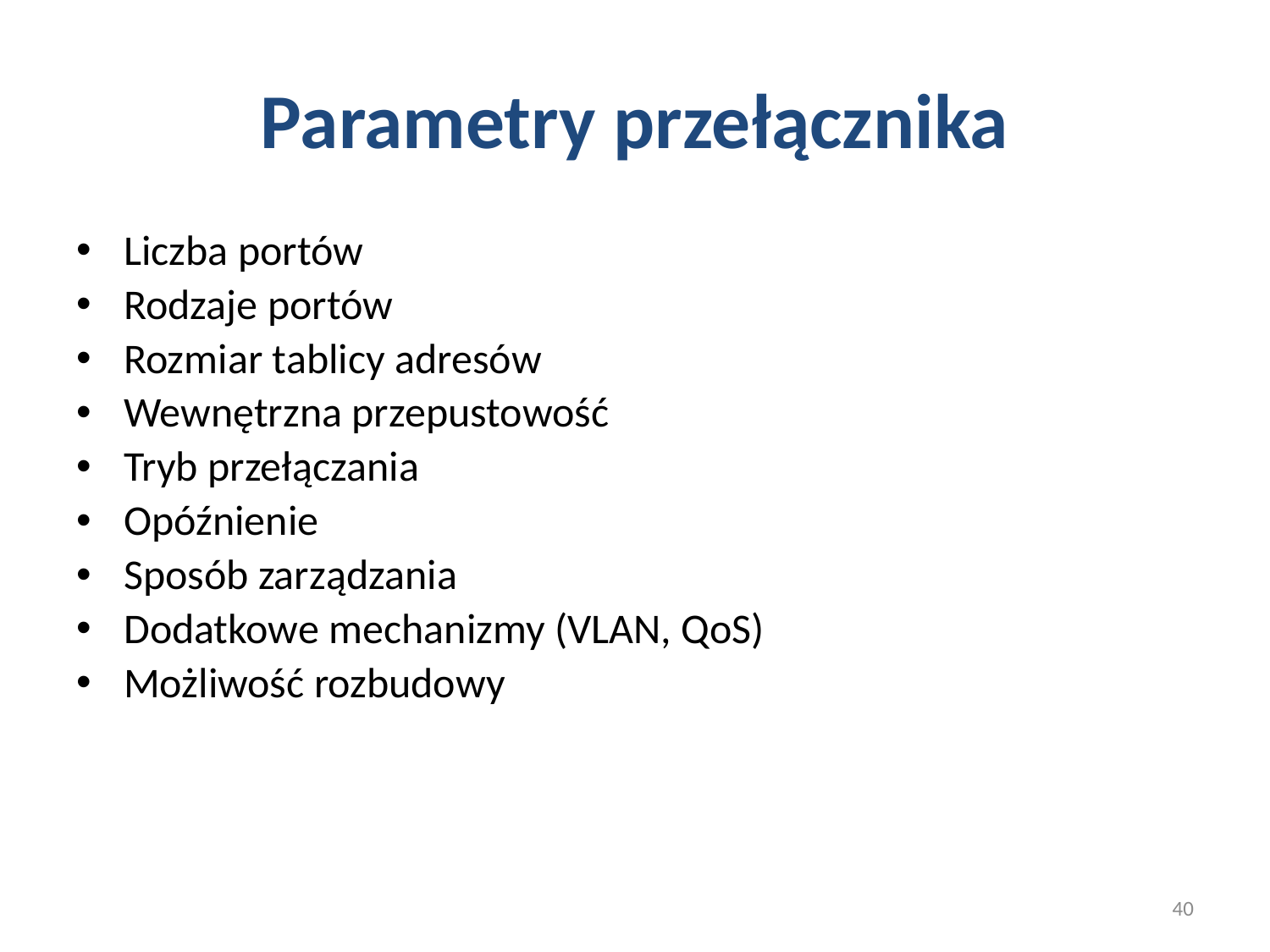

# Parametry przełącznika
Liczba portów
Rodzaje portów
Rozmiar tablicy adresów
Wewnętrzna przepustowość
Tryb przełączania
Opóźnienie
Sposób zarządzania
Dodatkowe mechanizmy (VLAN, QoS)
Możliwość rozbudowy
40